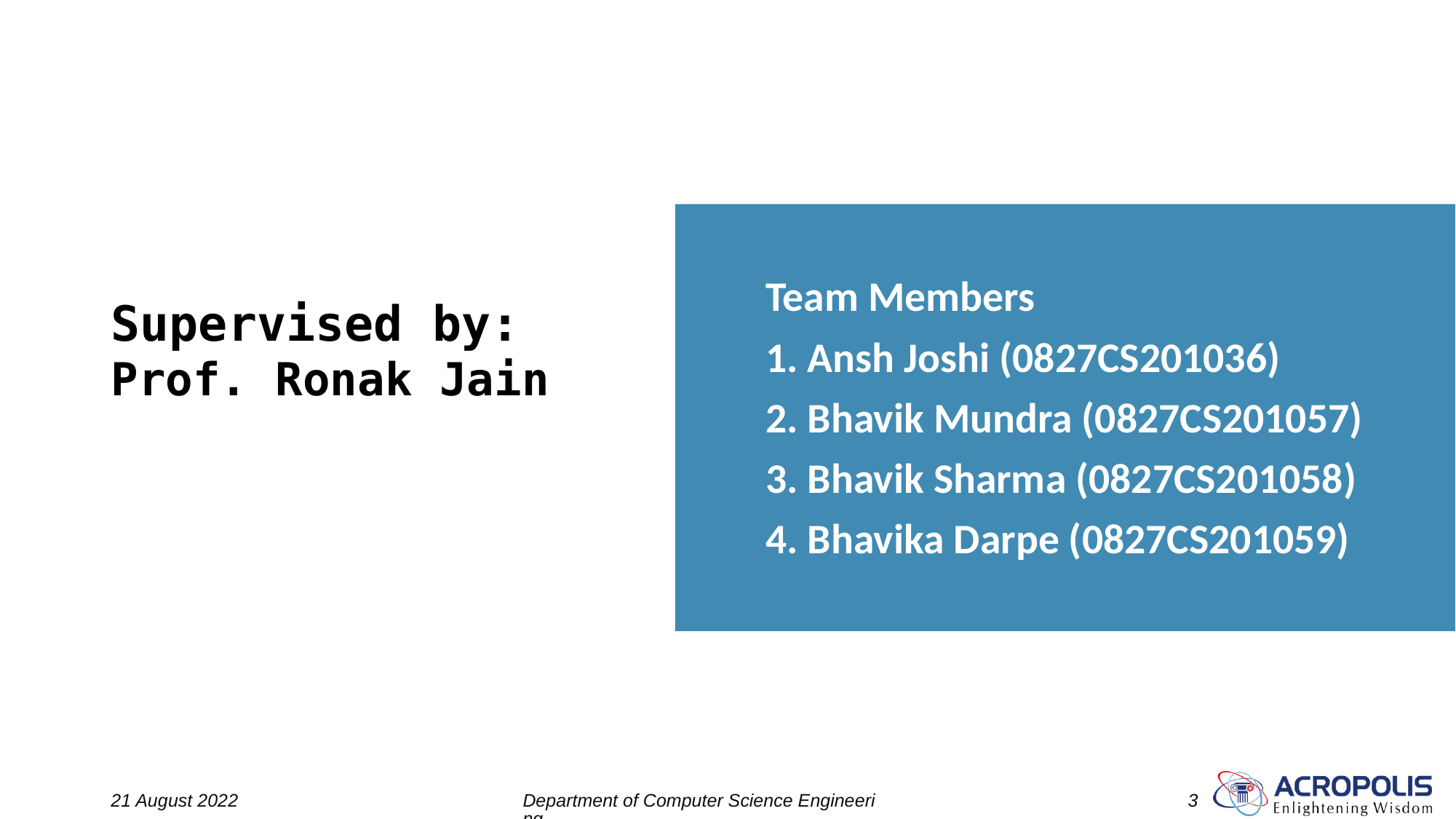

Team Members
1. Ansh Joshi (0827CS201036)
2. Bhavik Mundra (0827CS201057)
3. Bhavik Sharma (0827CS201058)
4. Bhavika Darpe (0827CS201059)
# Supervised by: Prof. Ronak Jain
21 August 2022
Department of Computer Science Engineering
3